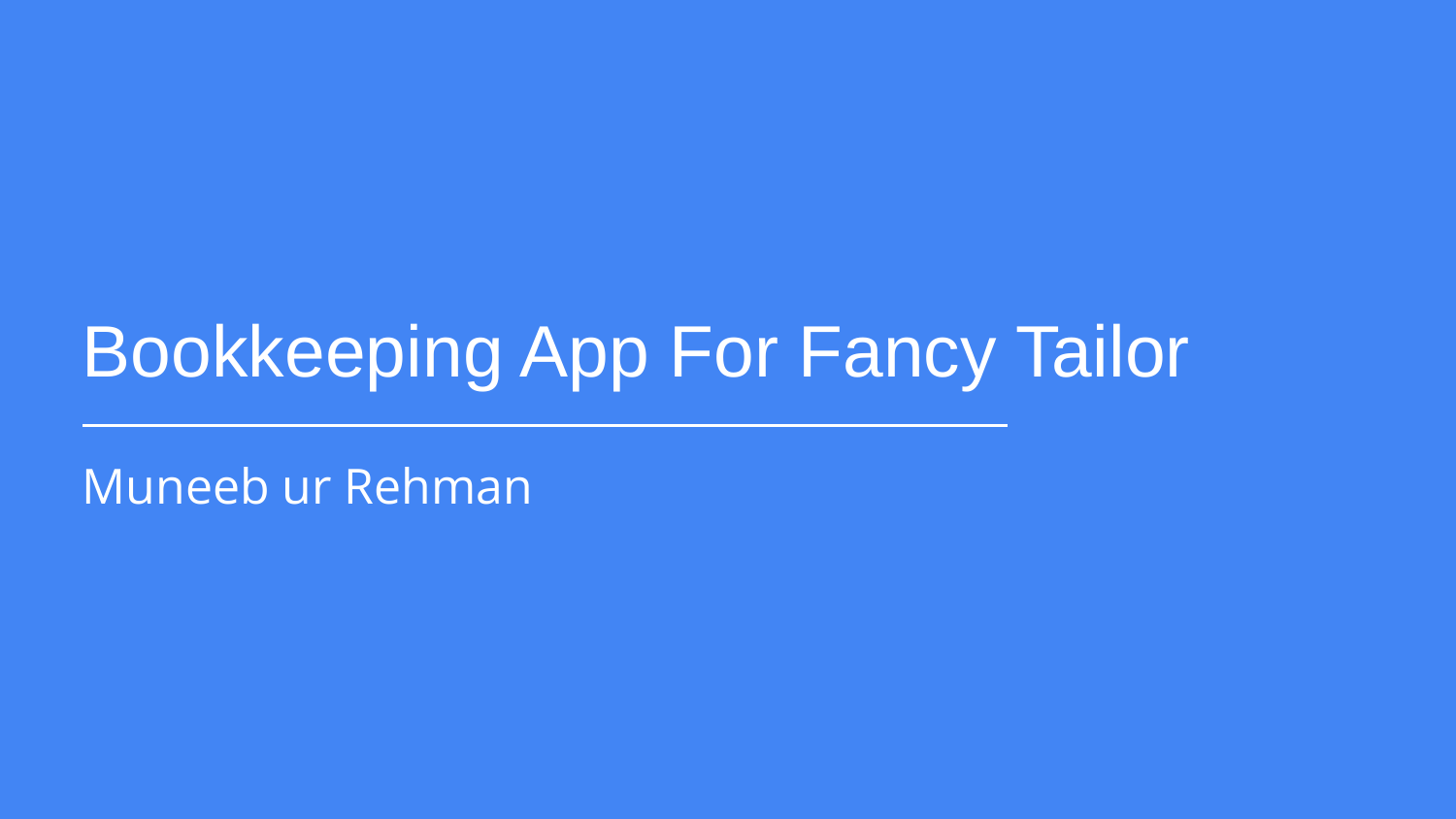

Bookkeeping App For Fancy Tailor
Muneeb ur Rehman